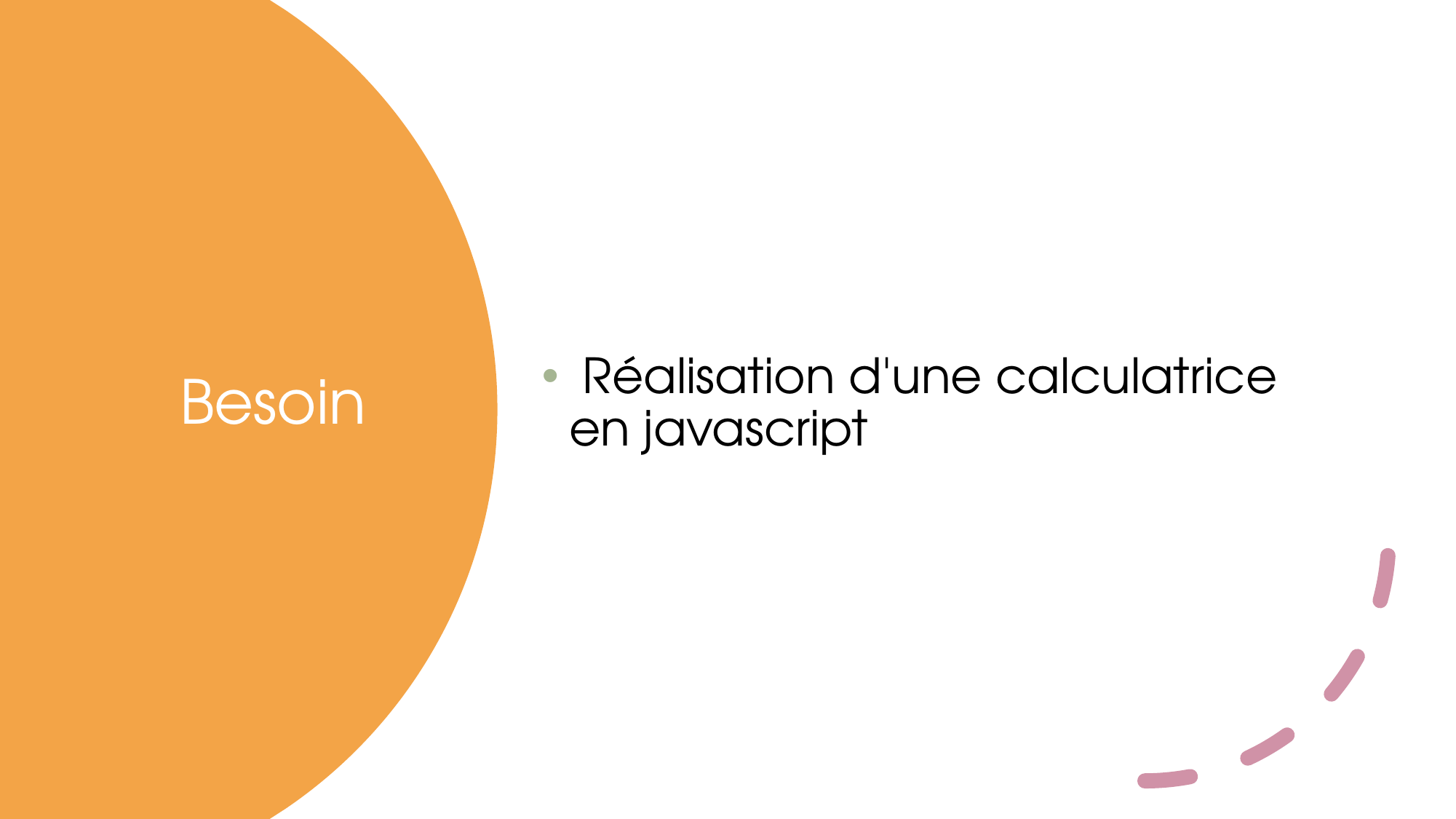

Réalisation d'une calculatrice en javascript
# Besoin